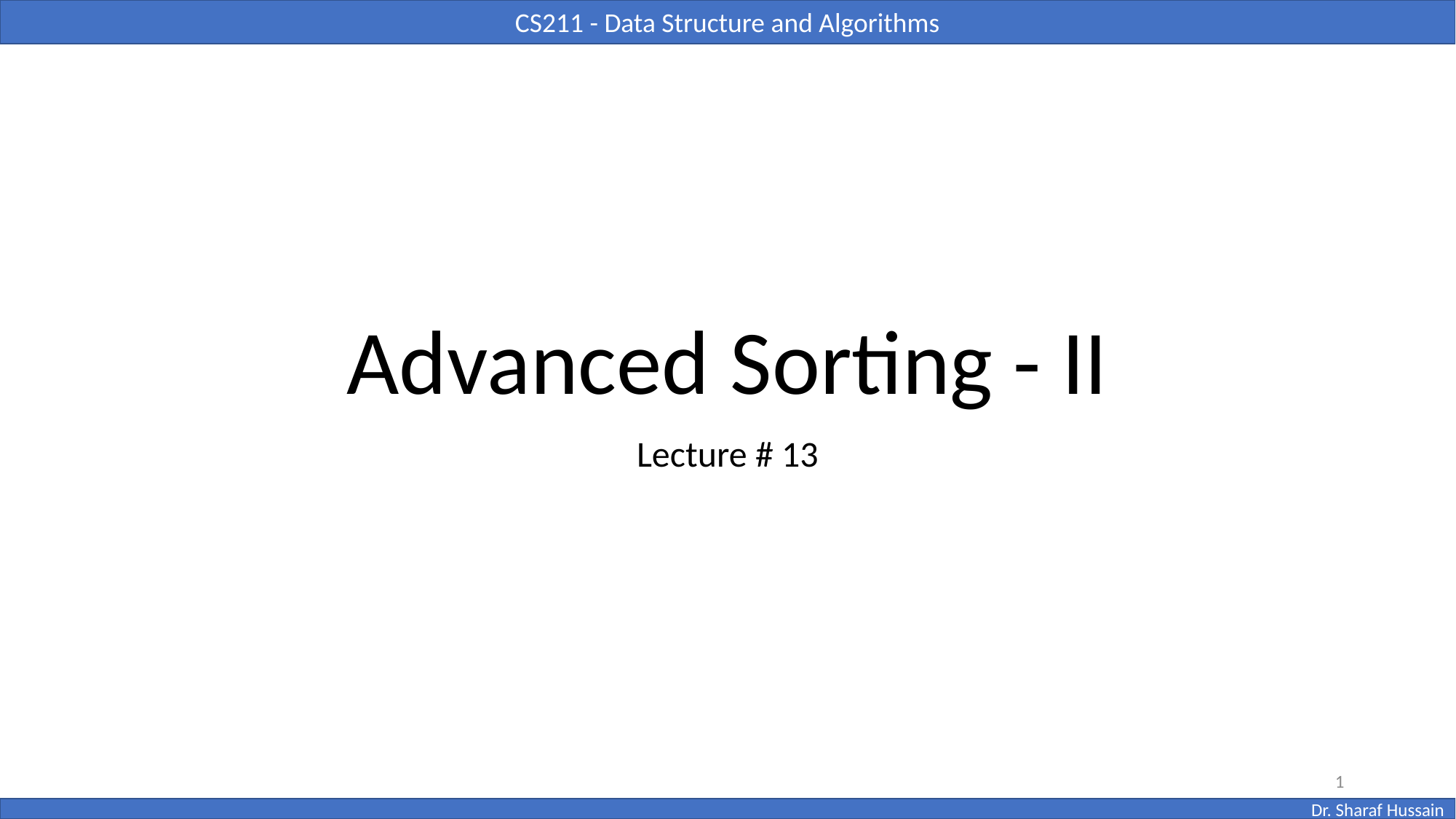

# Advanced Sorting - II
Lecture # 13
1